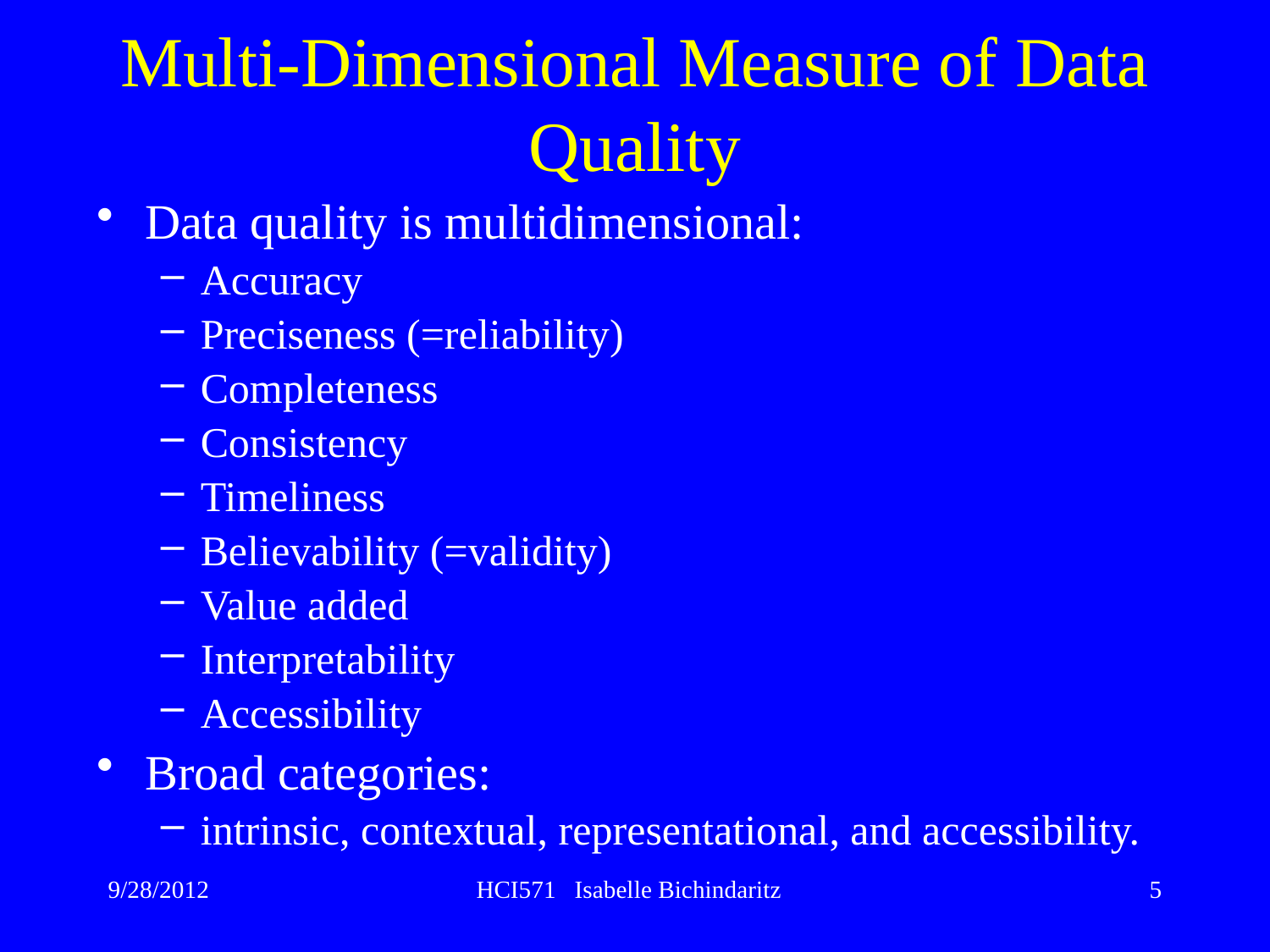

# Multi-Dimensional Measure of Data Quality
Data quality is multidimensional:
Accuracy
Preciseness (=reliability)
Completeness
Consistency
Timeliness
Believability (=validity)
Value added
Interpretability
Accessibility
Broad categories:
intrinsic, contextual, representational, and accessibility.
9/28/2012
HCI571   Isabelle Bichindaritz
5